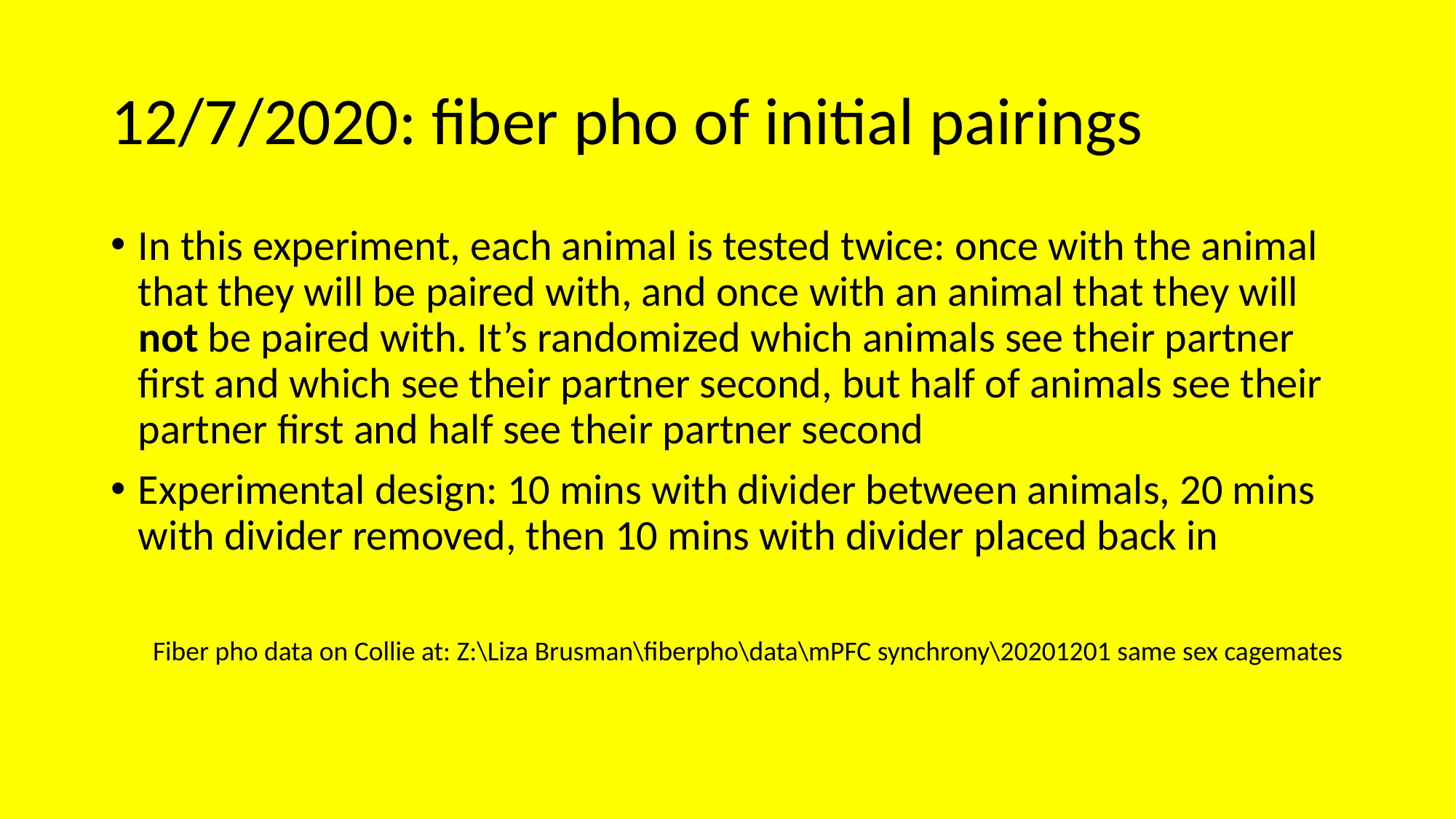

# 12/7/2020: fiber pho of initial pairings
In this experiment, each animal is tested twice: once with the animal that they will be paired with, and once with an animal that they will not be paired with. It’s randomized which animals see their partner first and which see their partner second, but half of animals see their partner first and half see their partner second
Experimental design: 10 mins with divider between animals, 20 mins with divider removed, then 10 mins with divider placed back in
Fiber pho data on Collie at: Z:\Liza Brusman\fiberpho\data\mPFC synchrony\20201201 same sex cagemates